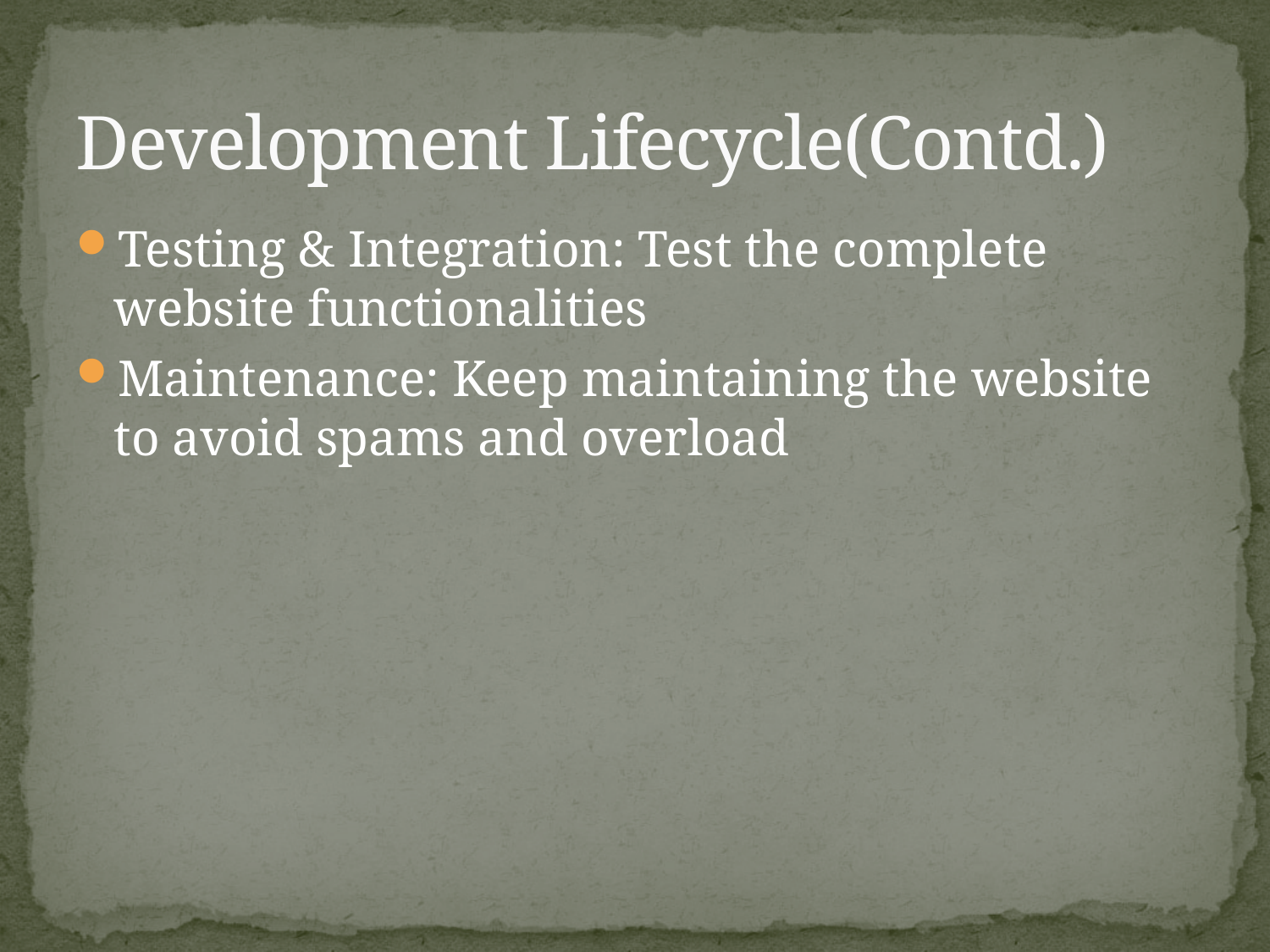

# Development Lifecycle(Contd.)
Testing & Integration: Test the complete website functionalities
Maintenance: Keep maintaining the website to avoid spams and overload